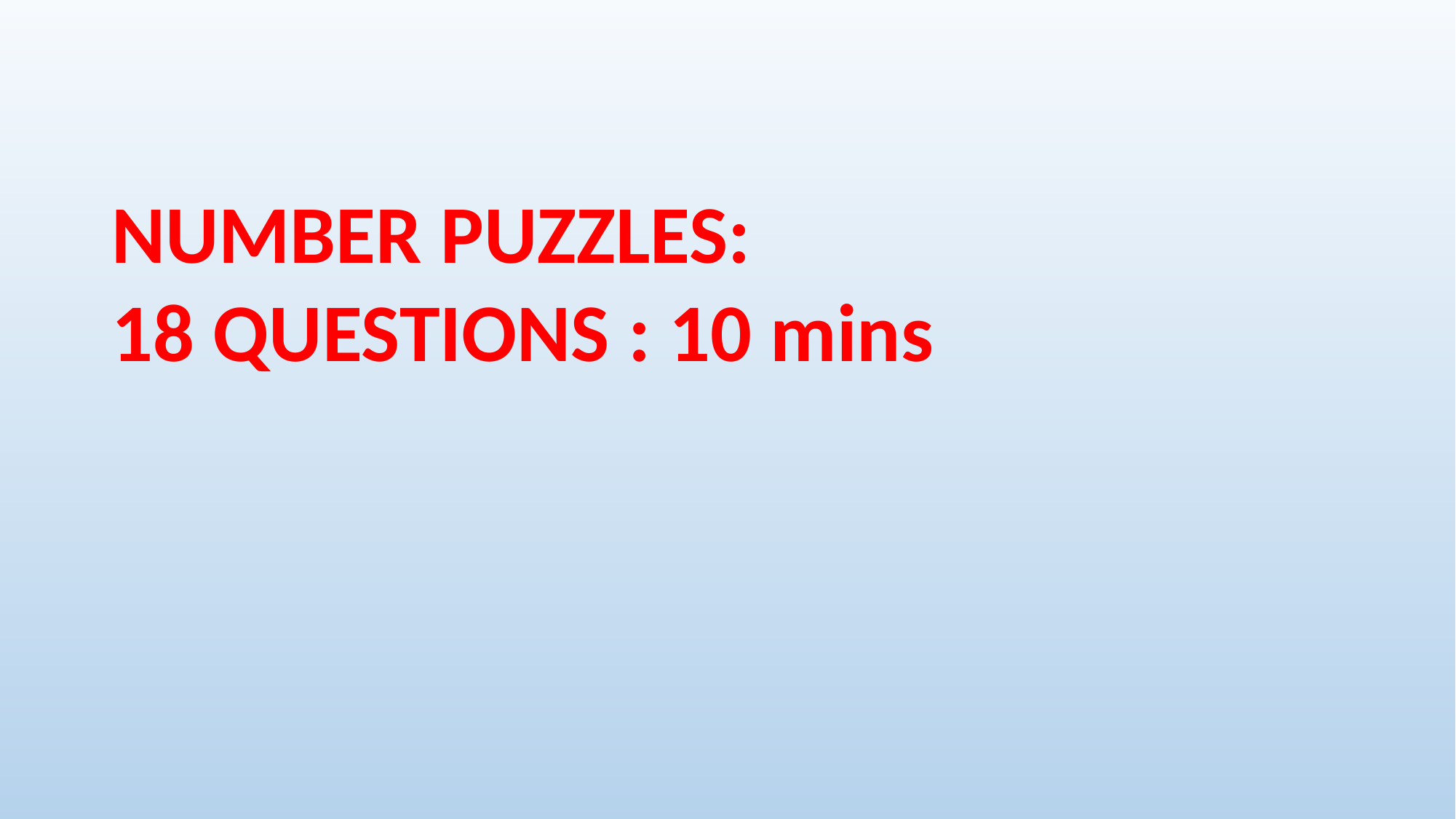

NUMBER PUZZLES:
18 QUESTIONS : 10 mins